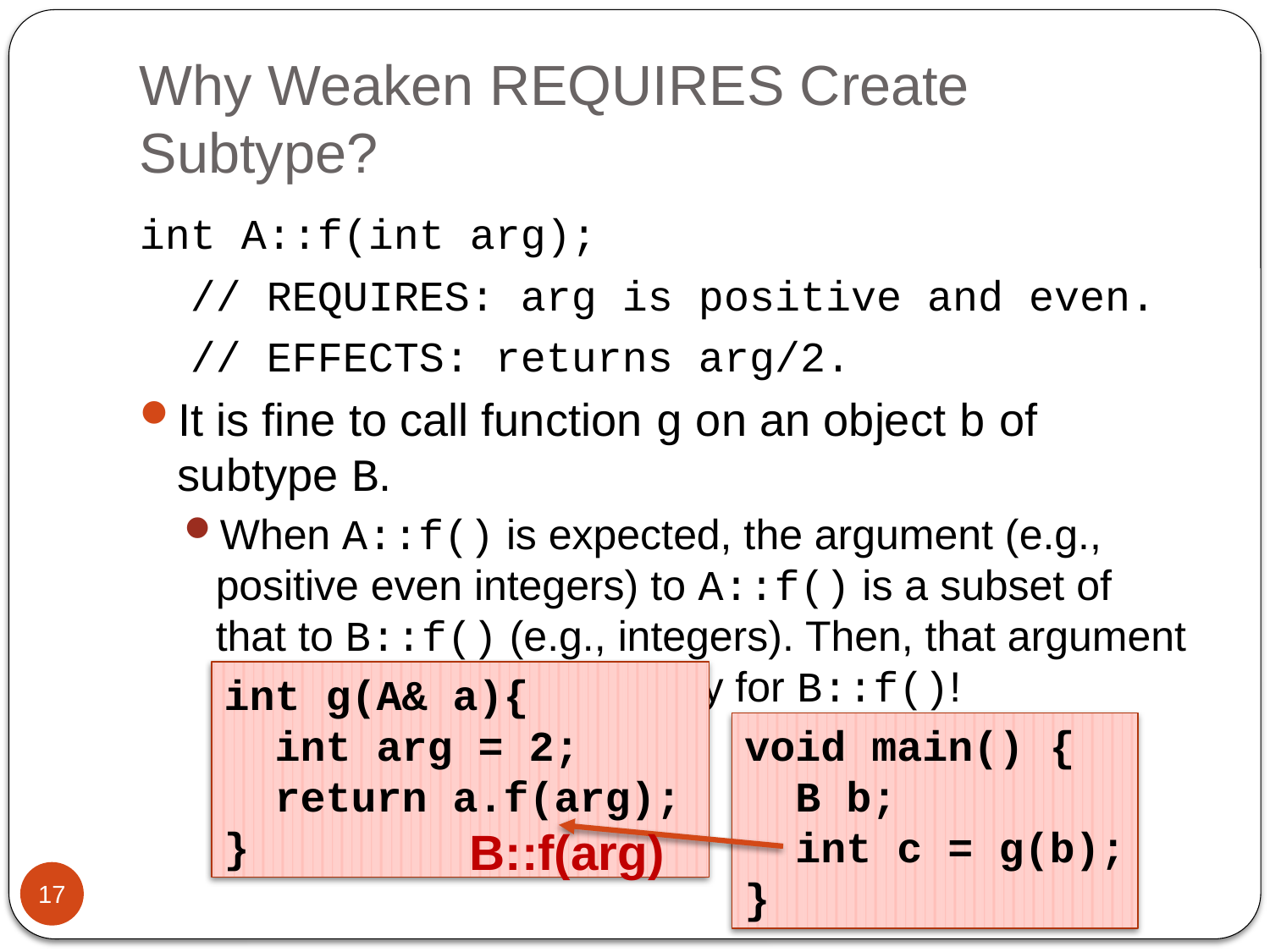

# Why Weaken REQUIRES Create Subtype?
int A::f(int arg);
  // REQUIRES: arg is positive and even.
  // EFFECTS: returns arg/2.
It is fine to call function g on an object b of subtype B.
When A::f() is expected, the argument (e.g., positive even integers) to A::f() is a subset of that to B::f() (e.g., integers). Then, that argument for A::f() works perfectly for B::f()!

int g(A& a){
  int arg = 2;
  return a.f(arg);
}
void main() {
  B b;
  int c = g(b);
}
B::f(arg)
17